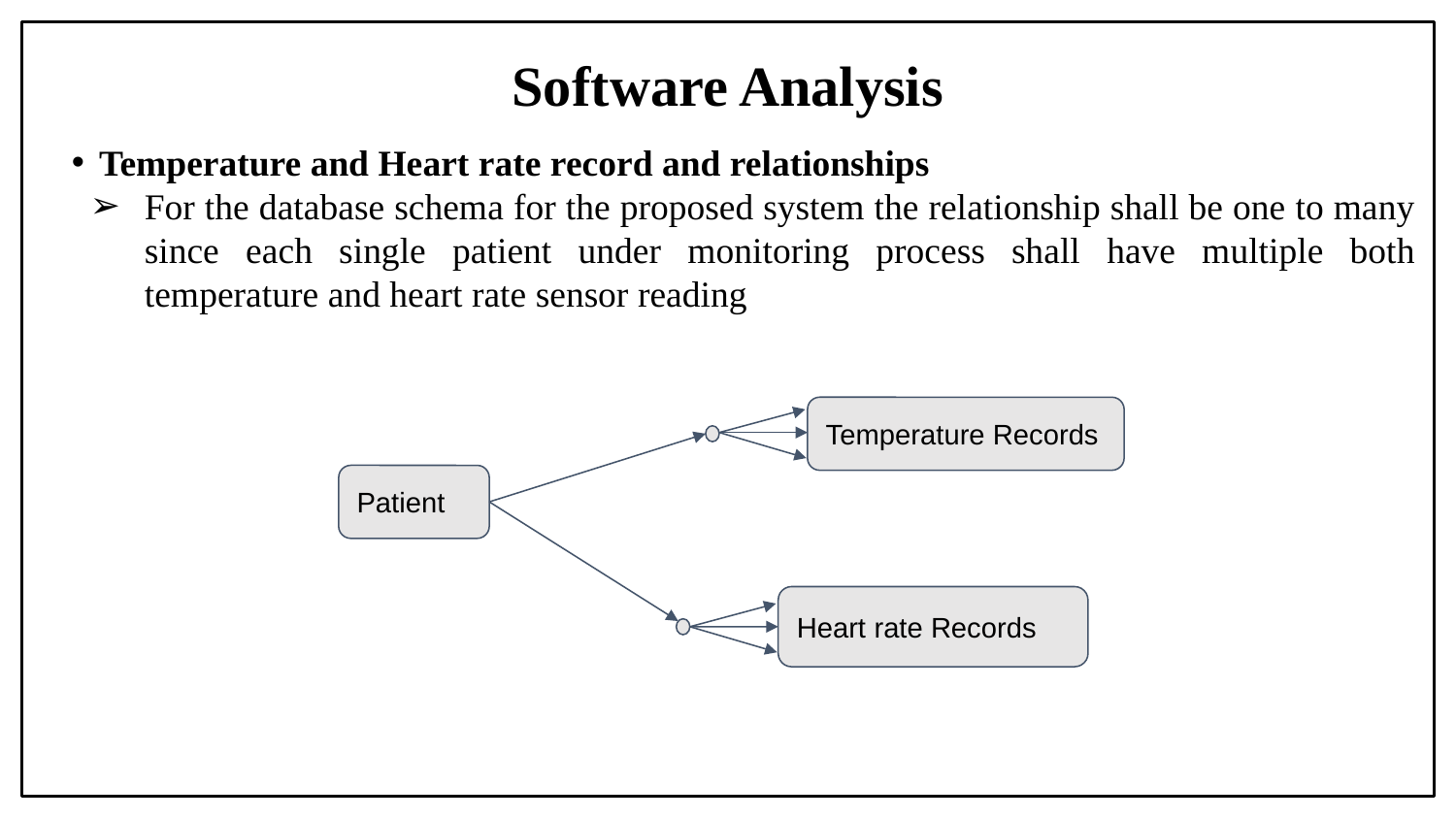

# Software Analysis
Temperature and Heart rate record and relationships
For the database schema for the proposed system the relationship shall be one to many since each single patient under monitoring process shall have multiple both temperature and heart rate sensor reading
Temperature Records

Patient
Heart rate Records